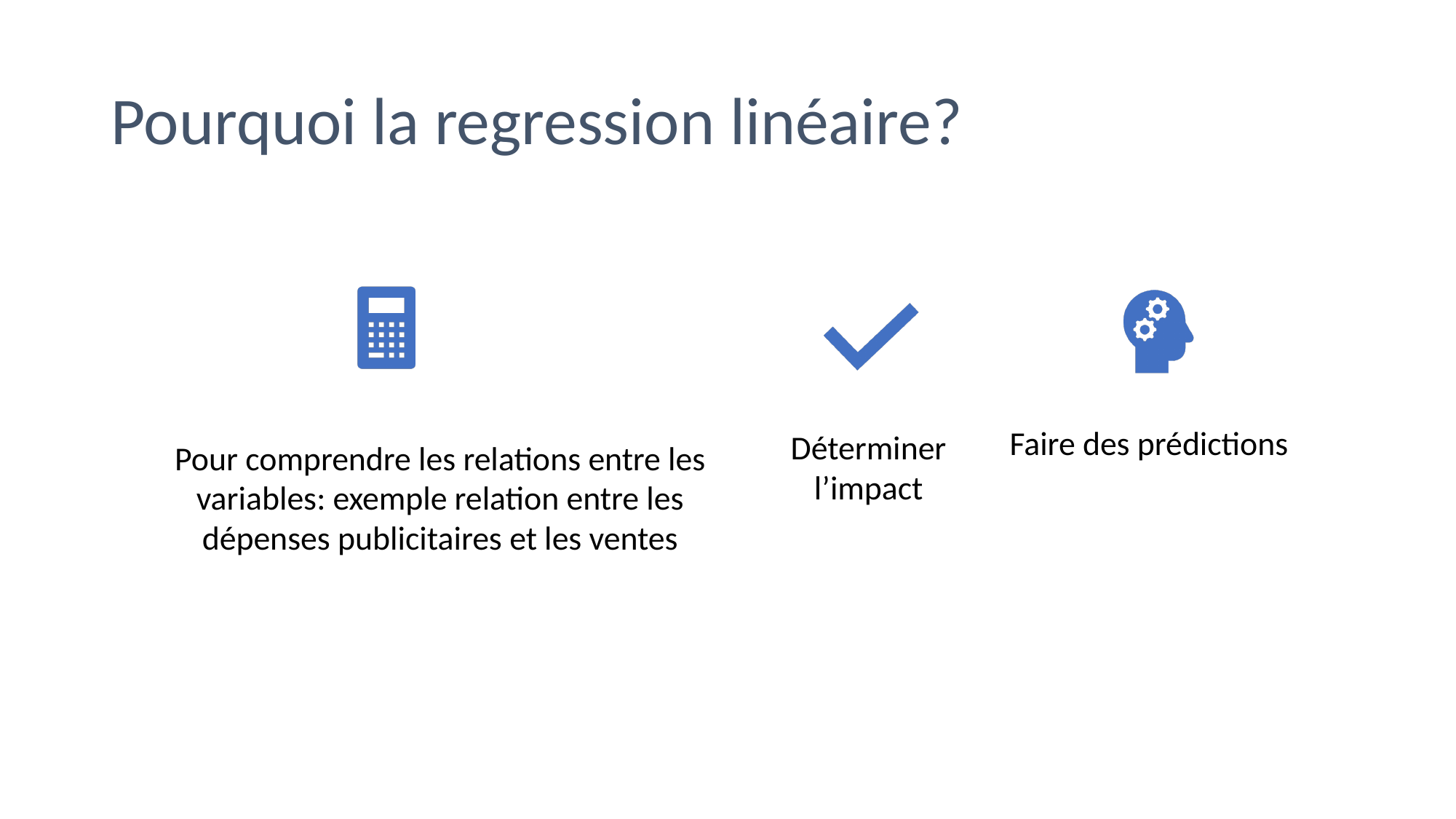

# Pourquoi la regression linéaire?
Pour comprendre les relations entre les variables: exemple relation entre les dépenses publicitaires et les ventes
Déterminer l’impact
Faire des prédictions